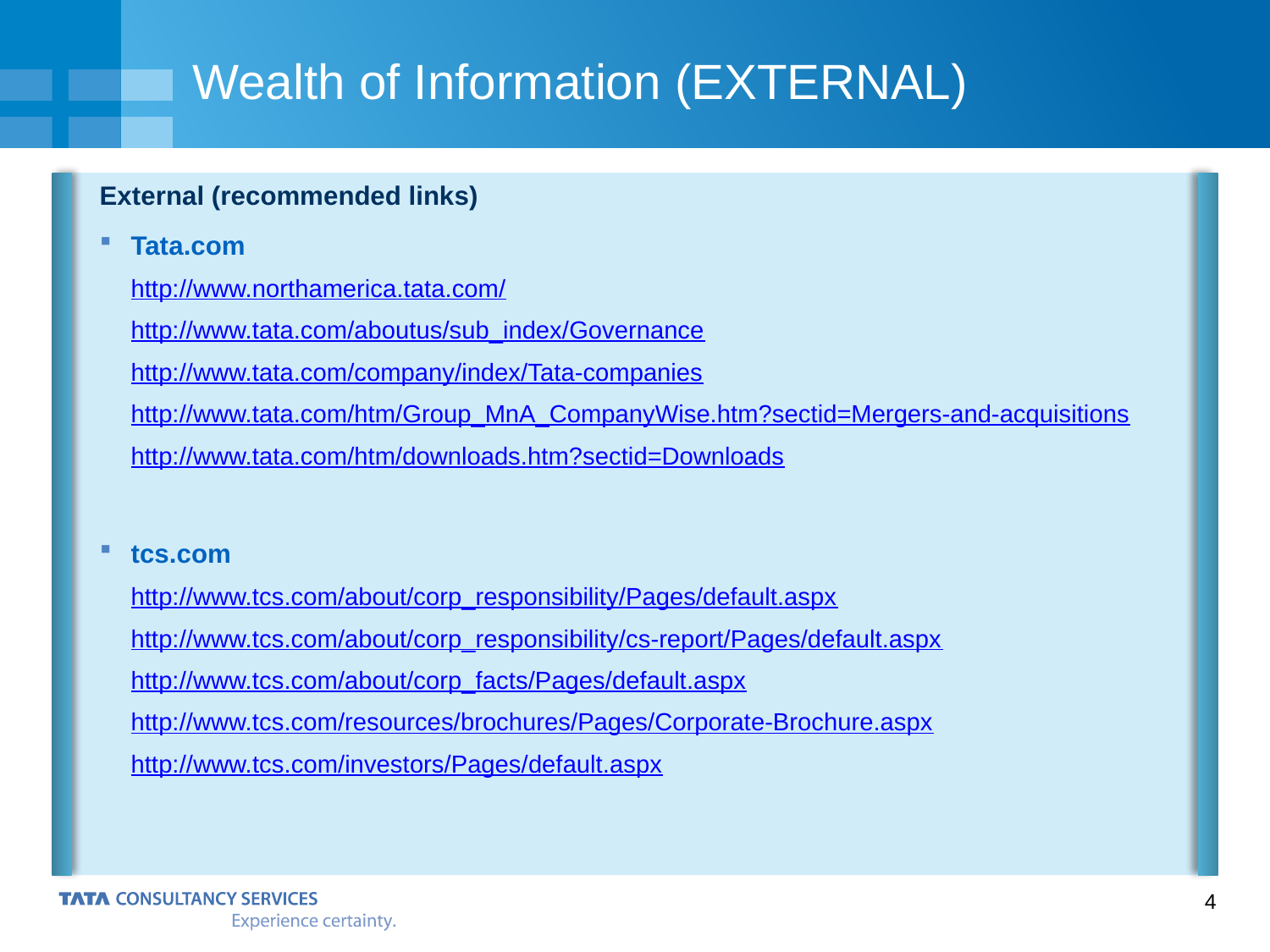

# Wealth of Information (EXTERNAL)

External (recommended links)
Tata.com
http://www.northamerica.tata.com/
http://www.tata.com/aboutus/sub_index/Governance
http://www.tata.com/company/index/Tata-companies
http://www.tata.com/htm/Group_MnA_CompanyWise.htm?sectid=Mergers-and-acquisitions
http://www.tata.com/htm/downloads.htm?sectid=Downloads

tcs.com
http://www.tcs.com/about/corp_responsibility/Pages/default.aspx
http://www.tcs.com/about/corp_responsibility/cs-report/Pages/default.aspx
http://www.tcs.com/about/corp_facts/Pages/default.aspx
http://www.tcs.com/resources/brochures/Pages/Corporate-Brochure.aspx
http://www.tcs.com/investors/Pages/default.aspx